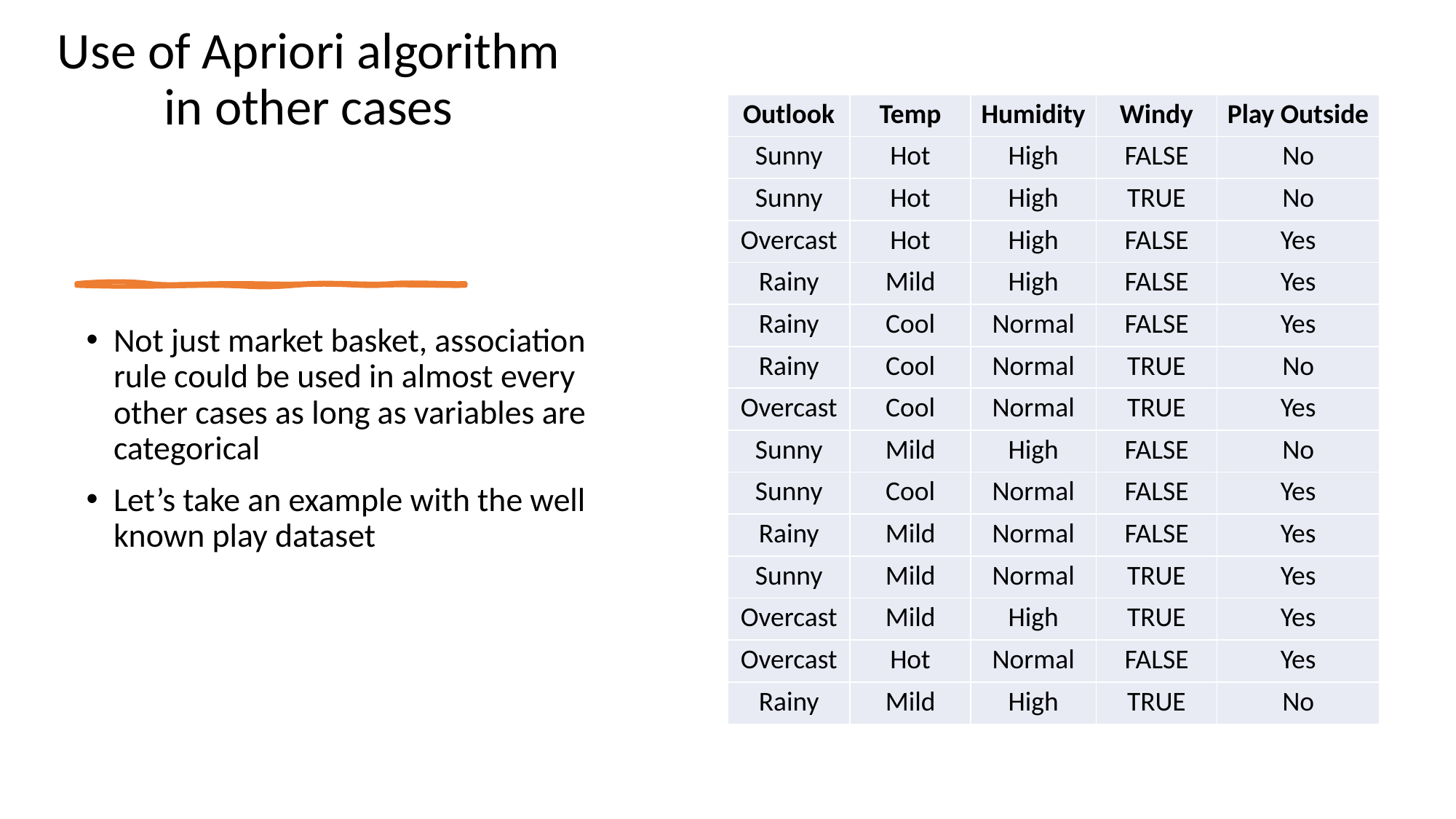

# Use of Apriori algorithm in other cases
| Outlook | Temp | Humidity | Windy | Play Outside |
| --- | --- | --- | --- | --- |
| Sunny | Hot | High | FALSE | No |
| Sunny | Hot | High | TRUE | No |
| Overcast | Hot | High | FALSE | Yes |
| Rainy | Mild | High | FALSE | Yes |
| Rainy | Cool | Normal | FALSE | Yes |
| Rainy | Cool | Normal | TRUE | No |
| Overcast | Cool | Normal | TRUE | Yes |
| Sunny | Mild | High | FALSE | No |
| Sunny | Cool | Normal | FALSE | Yes |
| Rainy | Mild | Normal | FALSE | Yes |
| Sunny | Mild | Normal | TRUE | Yes |
| Overcast | Mild | High | TRUE | Yes |
| Overcast | Hot | Normal | FALSE | Yes |
| Rainy | Mild | High | TRUE | No |

Not just market basket, association rule could be used in almost every other cases as long as variables are categorical
Let’s take an example with the well known play dataset